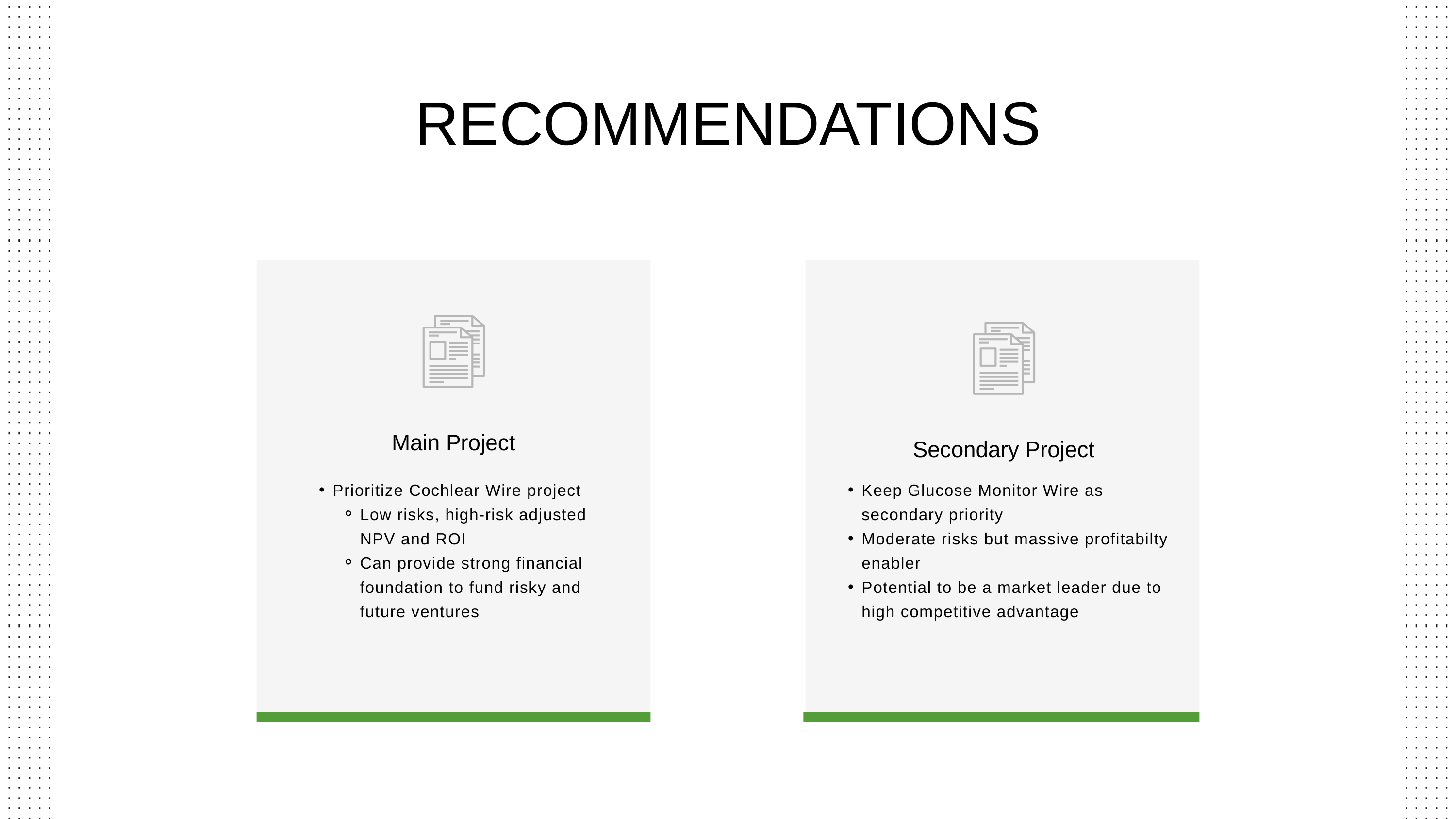

RECOMMENDATIONS

Main Project
Secondary Project

Prioritize Cochlear Wire project
Low risks, high-risk adjusted NPV and ROI
Can provide strong financial foundation to fund risky and future ventures

Keep Glucose Monitor Wire as secondary priority
Moderate risks but massive profitabilty enabler
Potential to be a market leader due to high competitive advantage